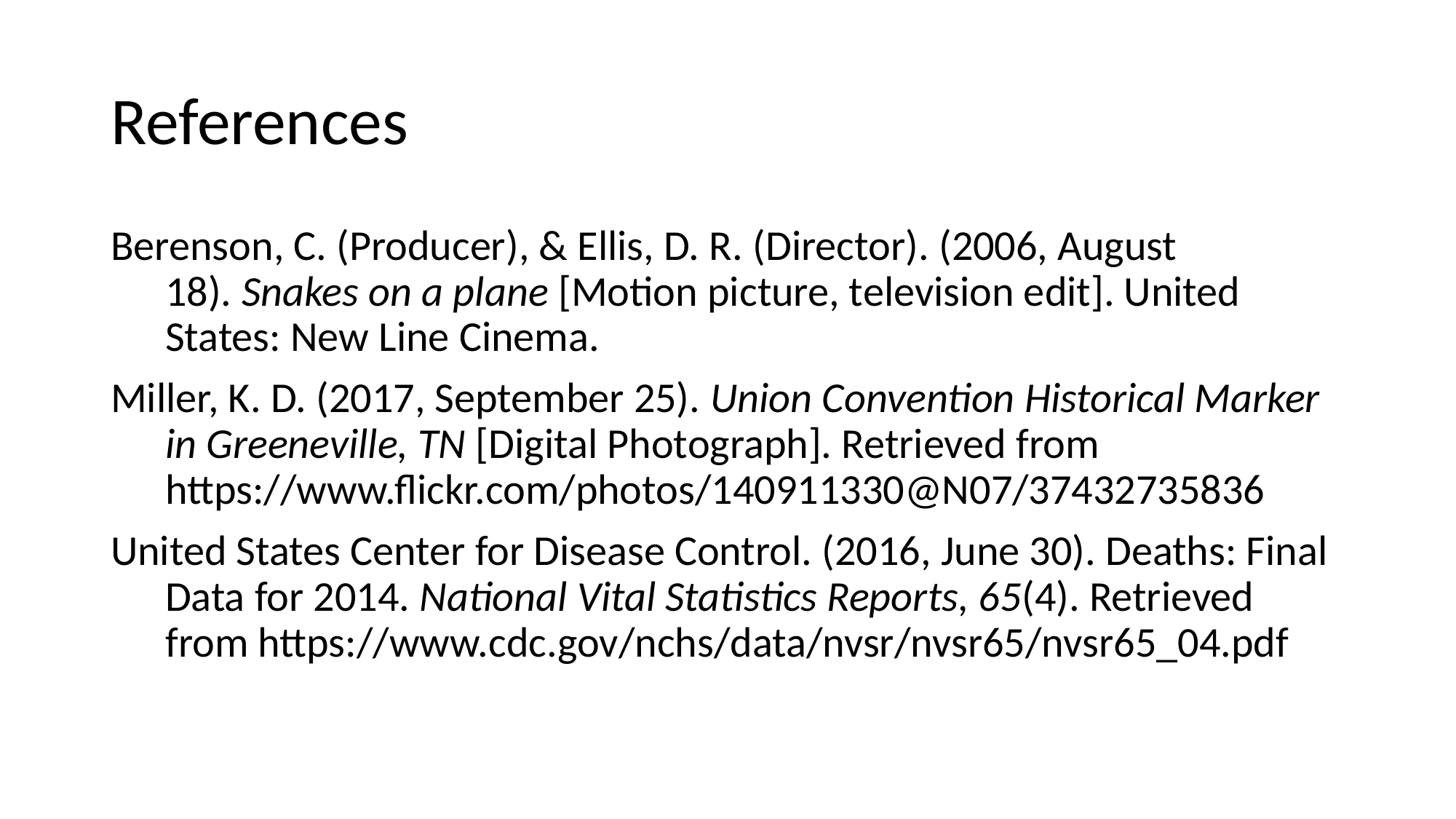

References
Berenson, C. (Producer), & Ellis, D. R. (Director). (2006, August 18). Snakes on a plane [Motion picture, television edit]. United States: New Line Cinema.
Miller, K. D. (2017, September 25). Union Convention Historical Marker in Greeneville, TN [Digital Photograph]. Retrieved from https://www.flickr.com/photos/140911330@N07/37432735836
United States Center for Disease Control. (2016, June 30). Deaths: Final Data for 2014. National Vital Statistics Reports, 65(4). Retrieved from https://www.cdc.gov/nchs/data/nvsr/nvsr65/nvsr65_04.pdf